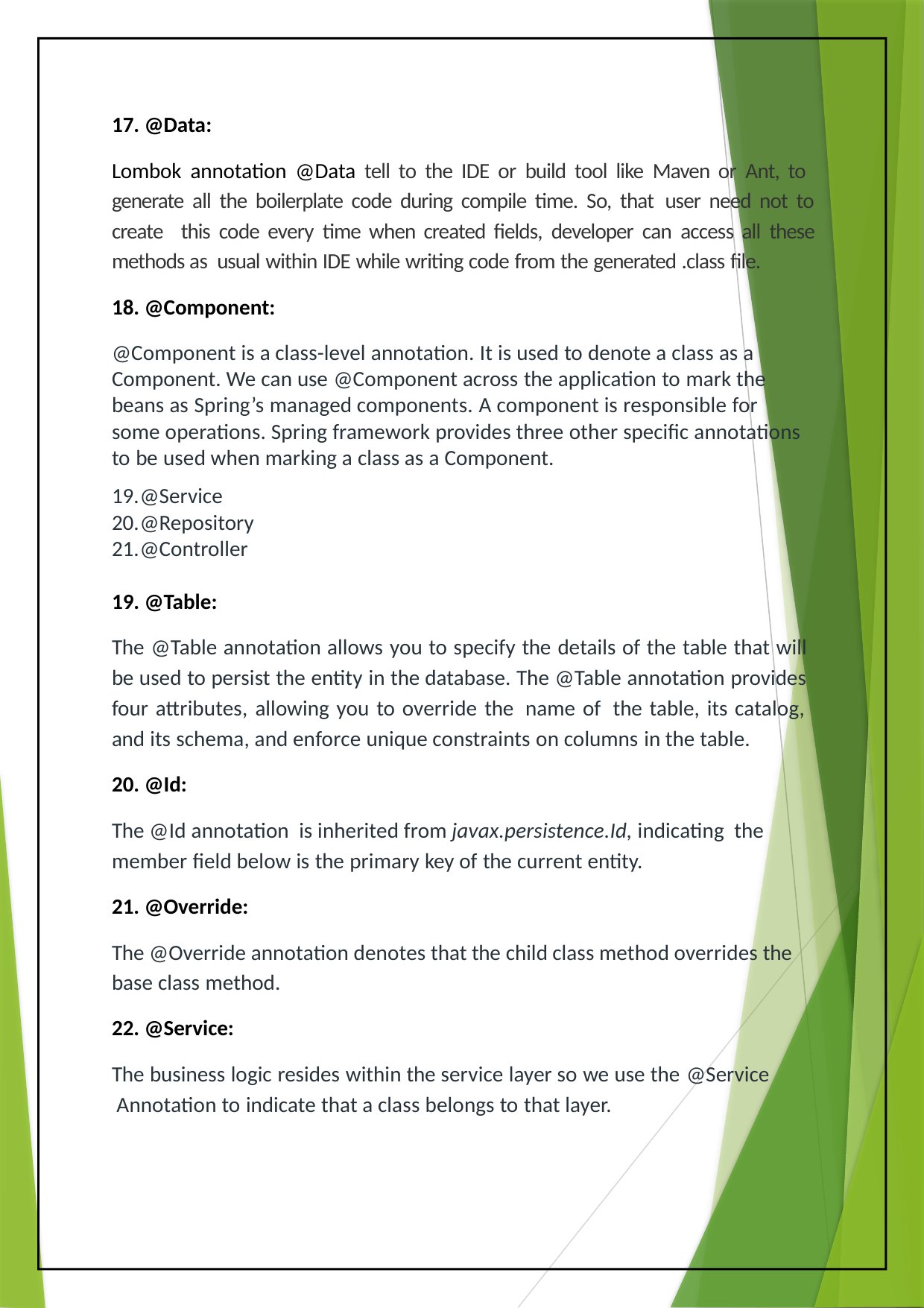

@Data:
Lombok annotation @Data tell to the IDE or build tool like Maven or Ant, to  generate all the boilerplate code during compile time. So, that user need not to create  this code every time when created fields, developer can access all these methods as  usual within IDE while writing code from the generated .class file.

@Component:
@Component is a class-level annotation. It is used to denote a class as a  Component. We can use @Component across the application to mark the  beans as Spring’s managed components. A component is responsible for  some operations. Spring framework provides three other specific annotations  to be used when marking a class as a Component.
@Service
@Repository
@Controller

@Table:
The @Table annotation allows you to specify the details of the table that will  be used to persist the entity in the database. The @Table annotation provides  four attributes, allowing you to override the name of the table, its catalog,  and its schema, and enforce unique constraints on columns in the table.

@Id:
The @Id annotation is inherited from javax.persistence.Id, indicating the  member field below is the primary key of the current entity.

@Override:
The @Override annotation denotes that the child class method overrides the  base class method.

@Service:
The business logic resides within the service layer so we use the @Service  Annotation to indicate that a class belongs to that layer.